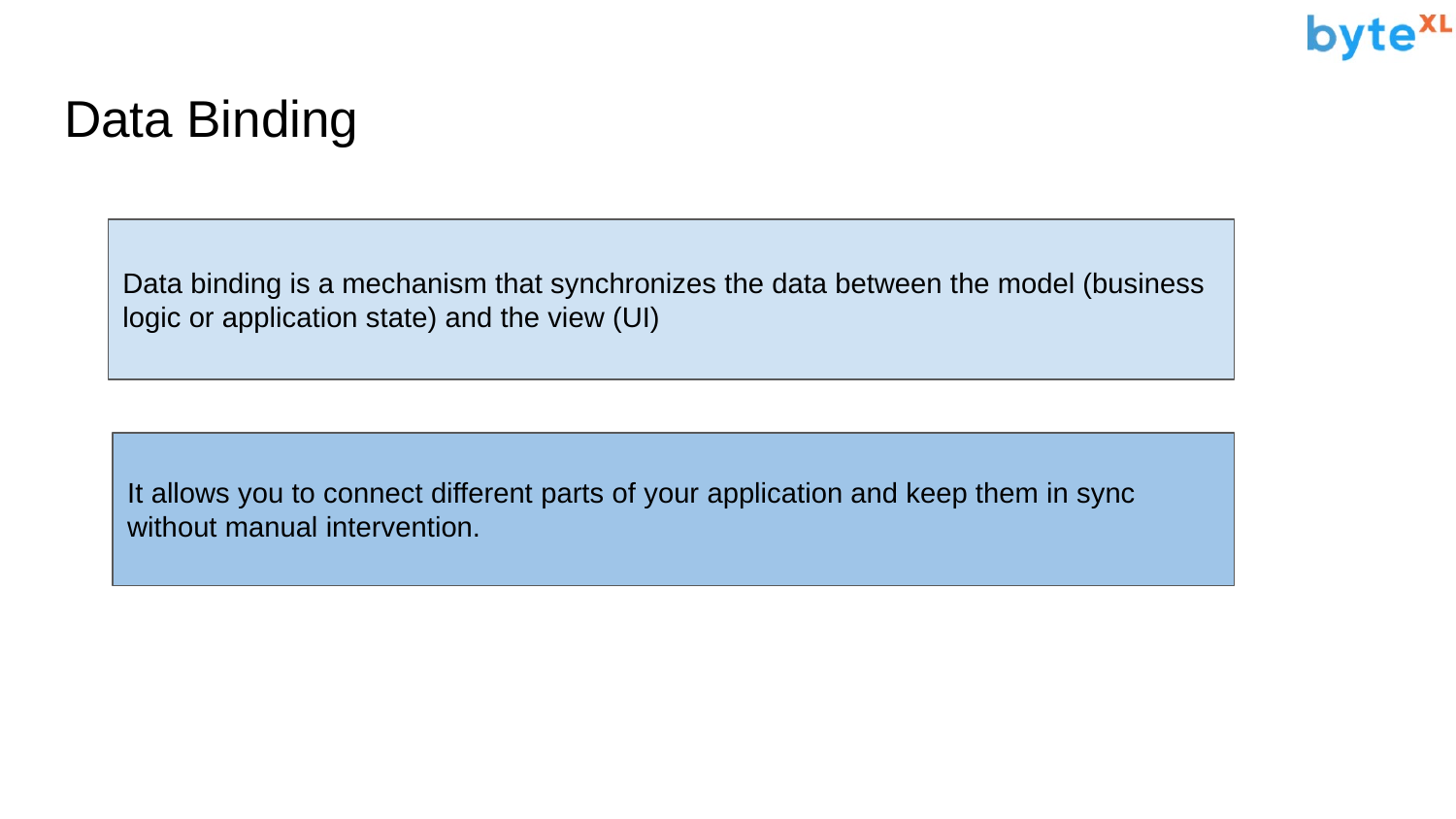

# Data Binding
Data binding is a mechanism that synchronizes the data between the model (business logic or application state) and the view (UI)
It allows you to connect different parts of your application and keep them in sync without manual intervention.